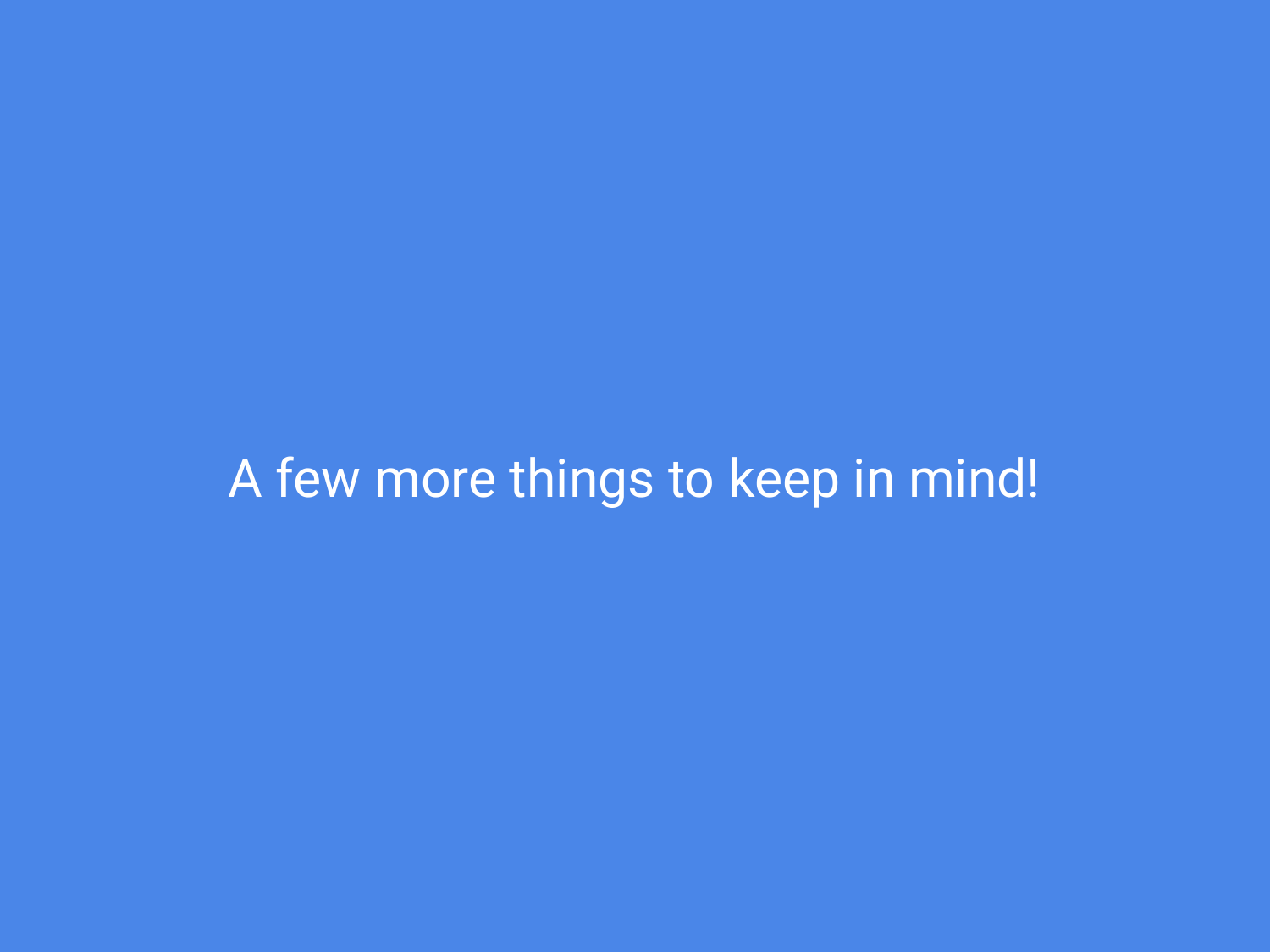

# A few more things to keep in mind!